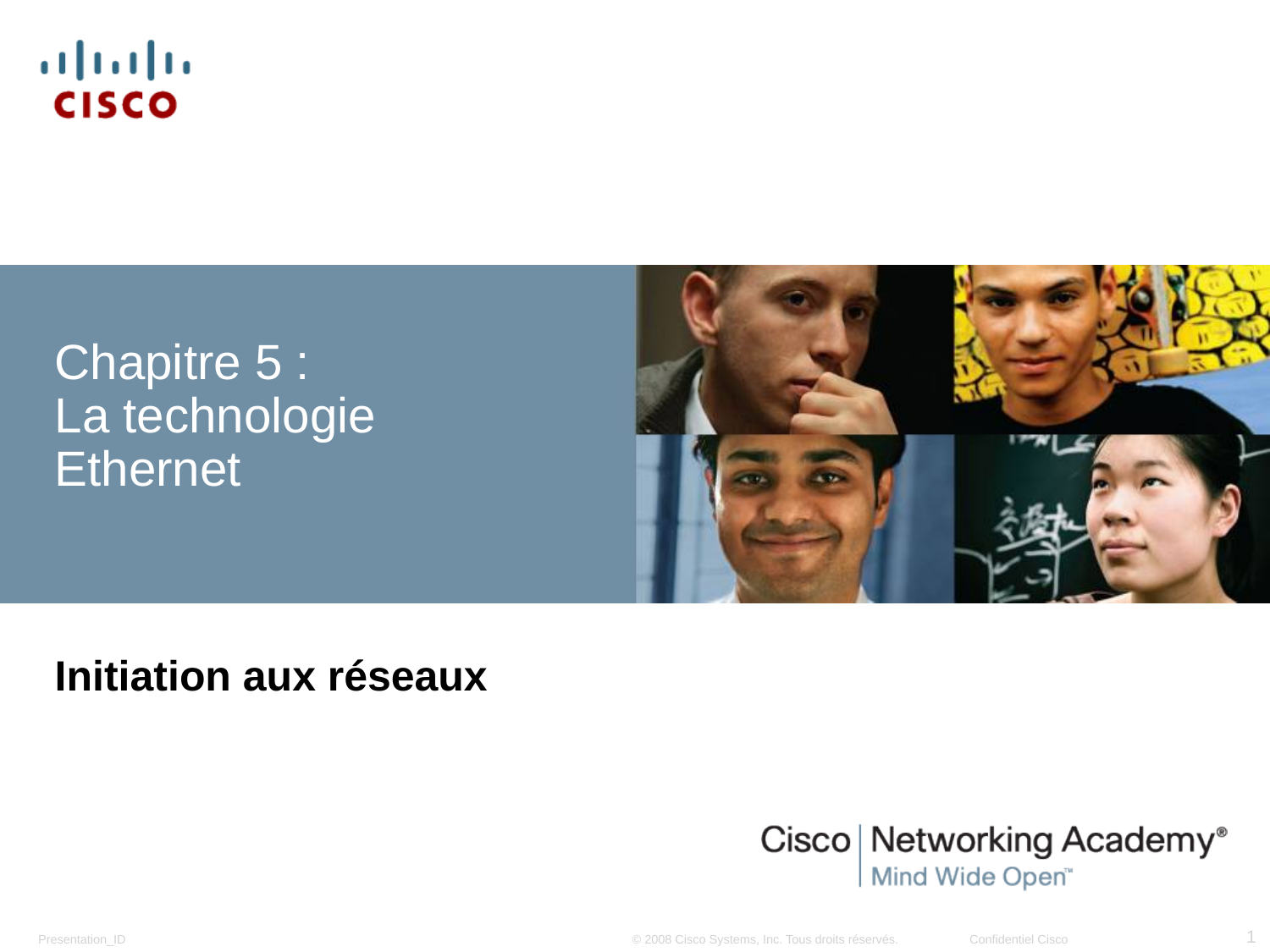

# Chapitre 5 : La technologie Ethernet
Initiation aux réseaux